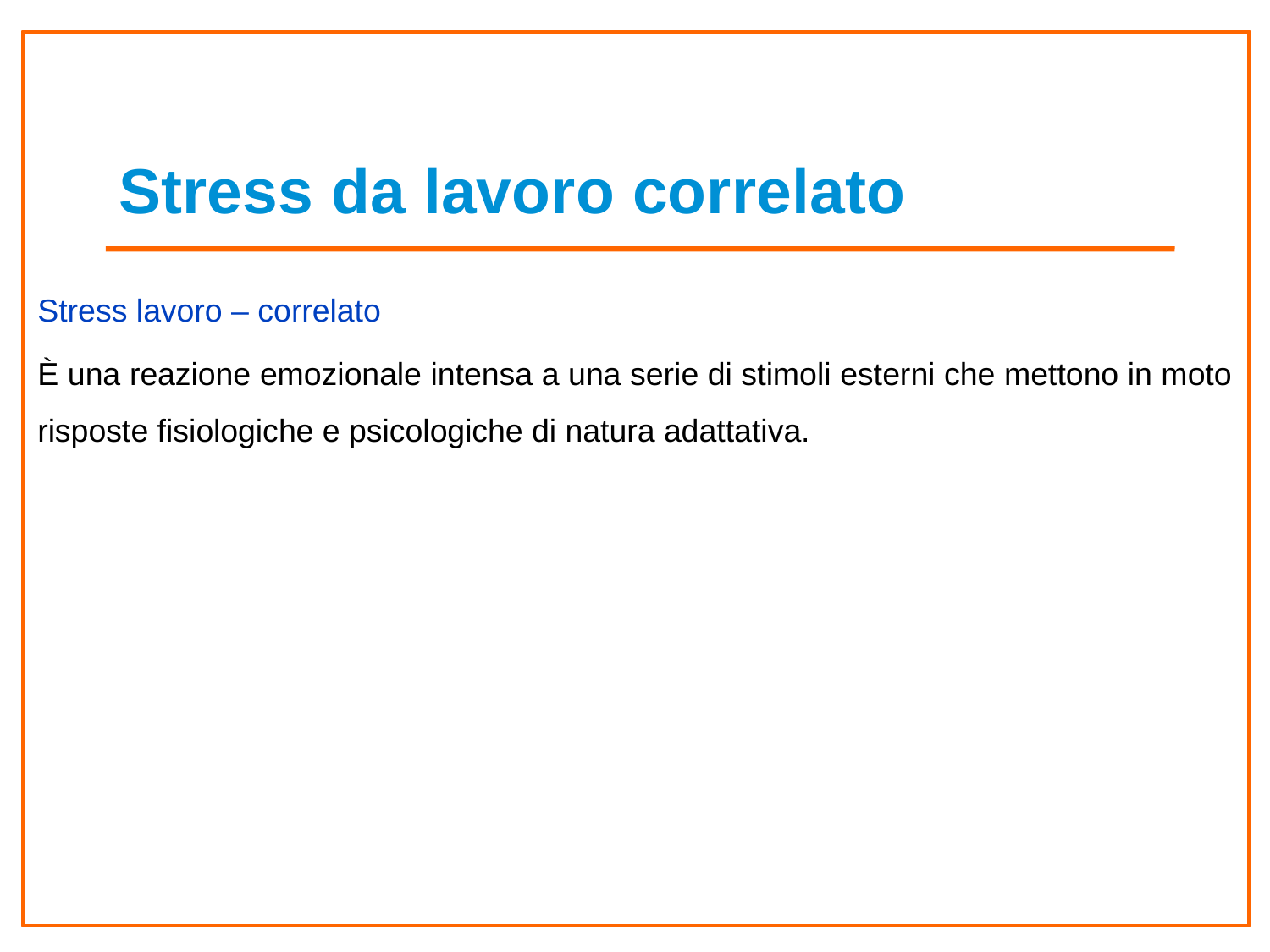

# Stress da lavoro correlato
Stress lavoro – correlato
È una reazione emozionale intensa a una serie di stimoli esterni che mettono in moto risposte fisiologiche e psicologiche di natura adattativa.